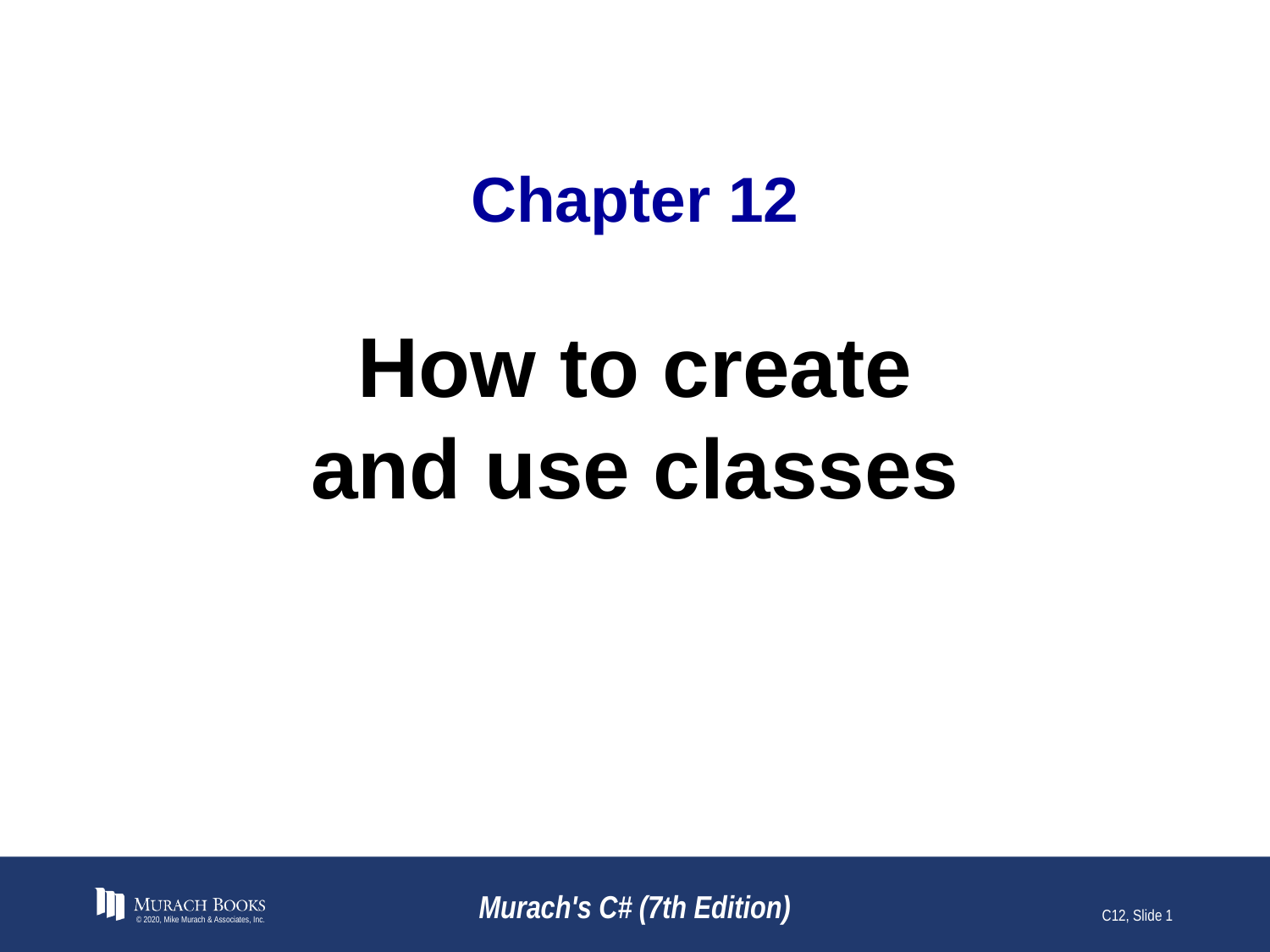

# Chapter 12
How to create and use classes
© 2020, Mike Murach & Associates, Inc.
Murach's C# (7th Edition)

C12, Slide 1